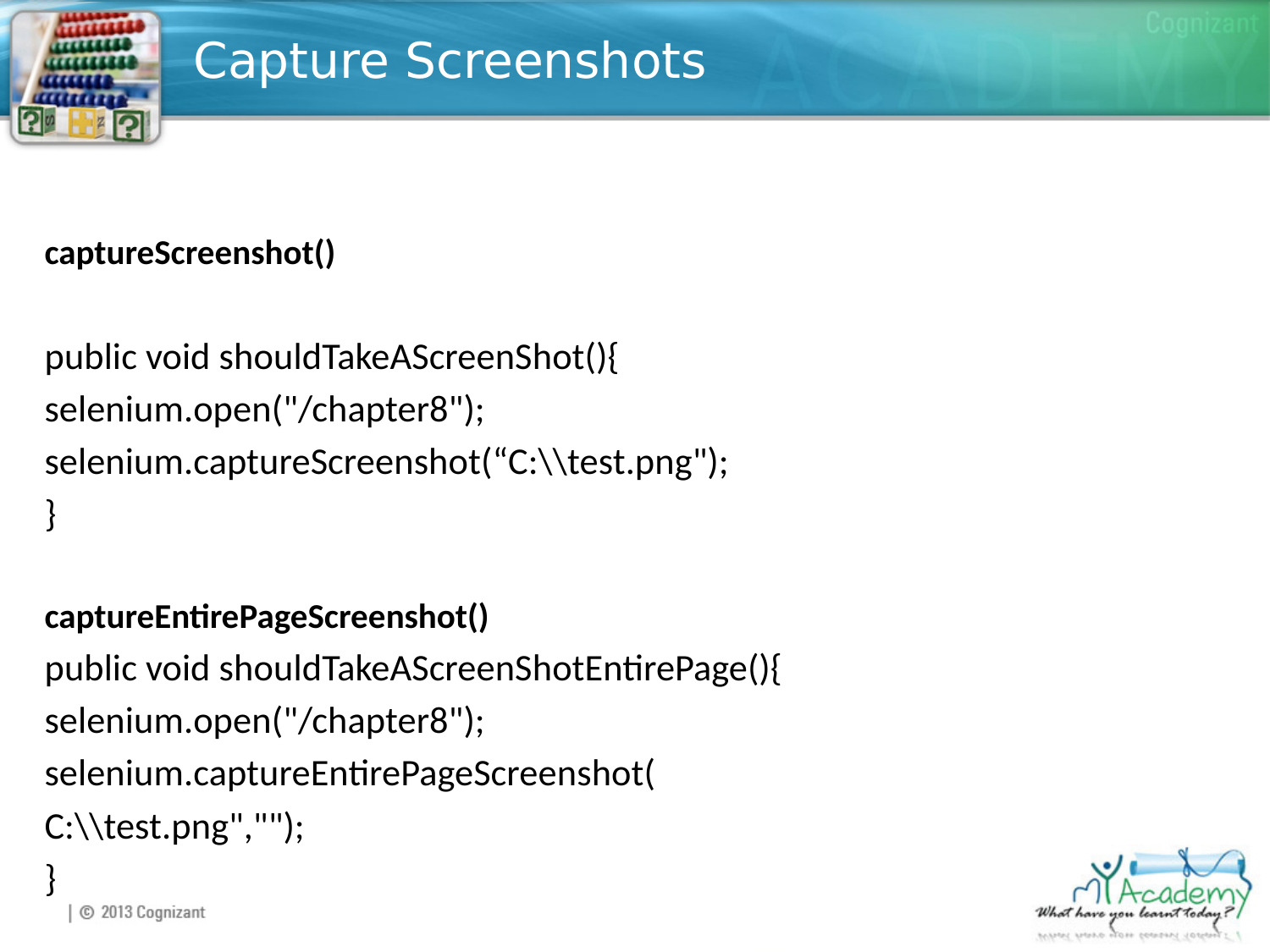

# Capture Screenshots
captureScreenshot()

public void shouldTakeAScreenShot(){
selenium.open("/chapter8");
selenium.captureScreenshot(“C:\\test.png");
}

captureEntirePageScreenshot()
public void shouldTakeAScreenShotEntirePage(){
selenium.open("/chapter8");
selenium.captureEntirePageScreenshot(
C:\\test.png","");
}